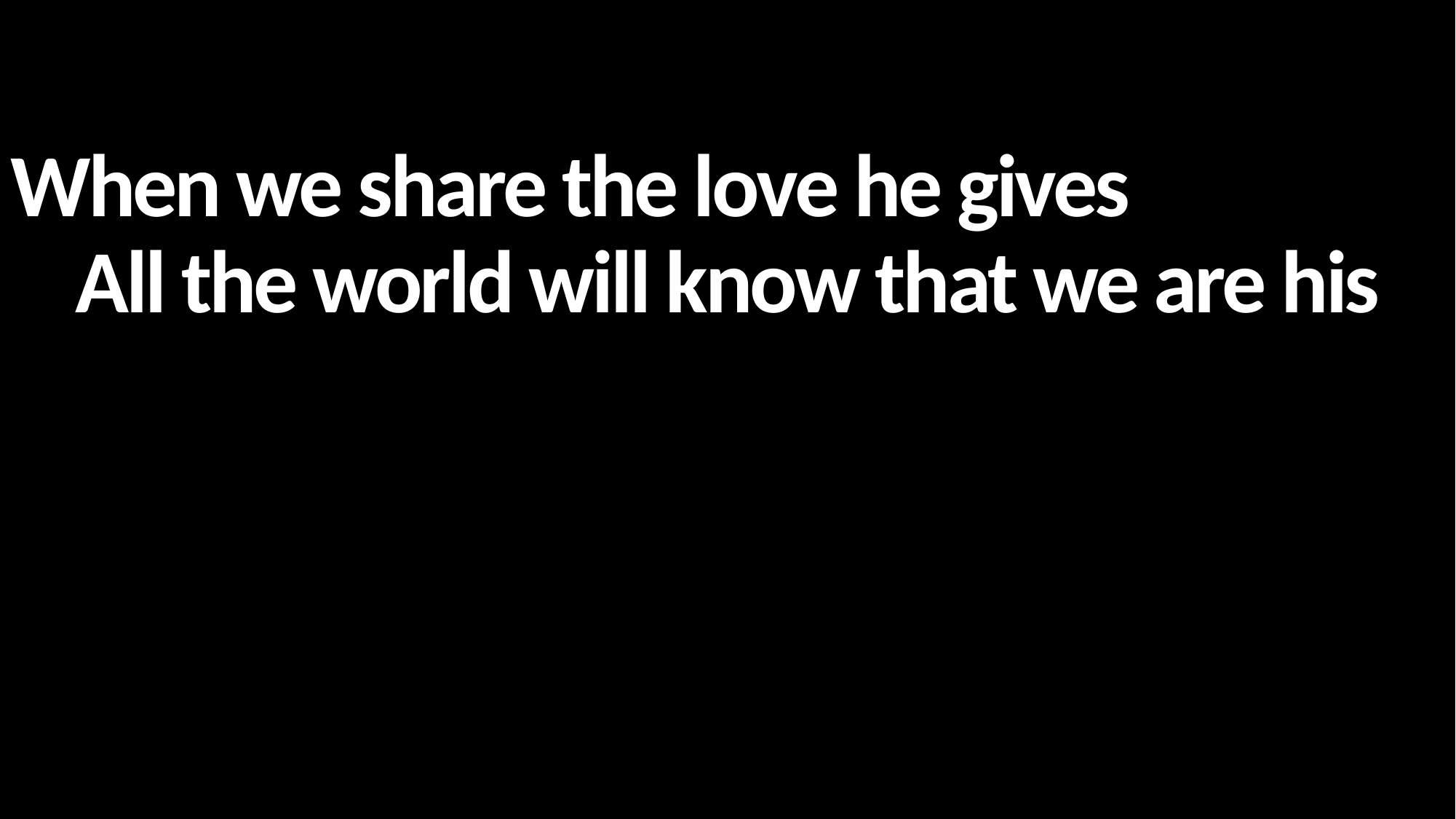

When we share the love he gives
All the world will know that we are his